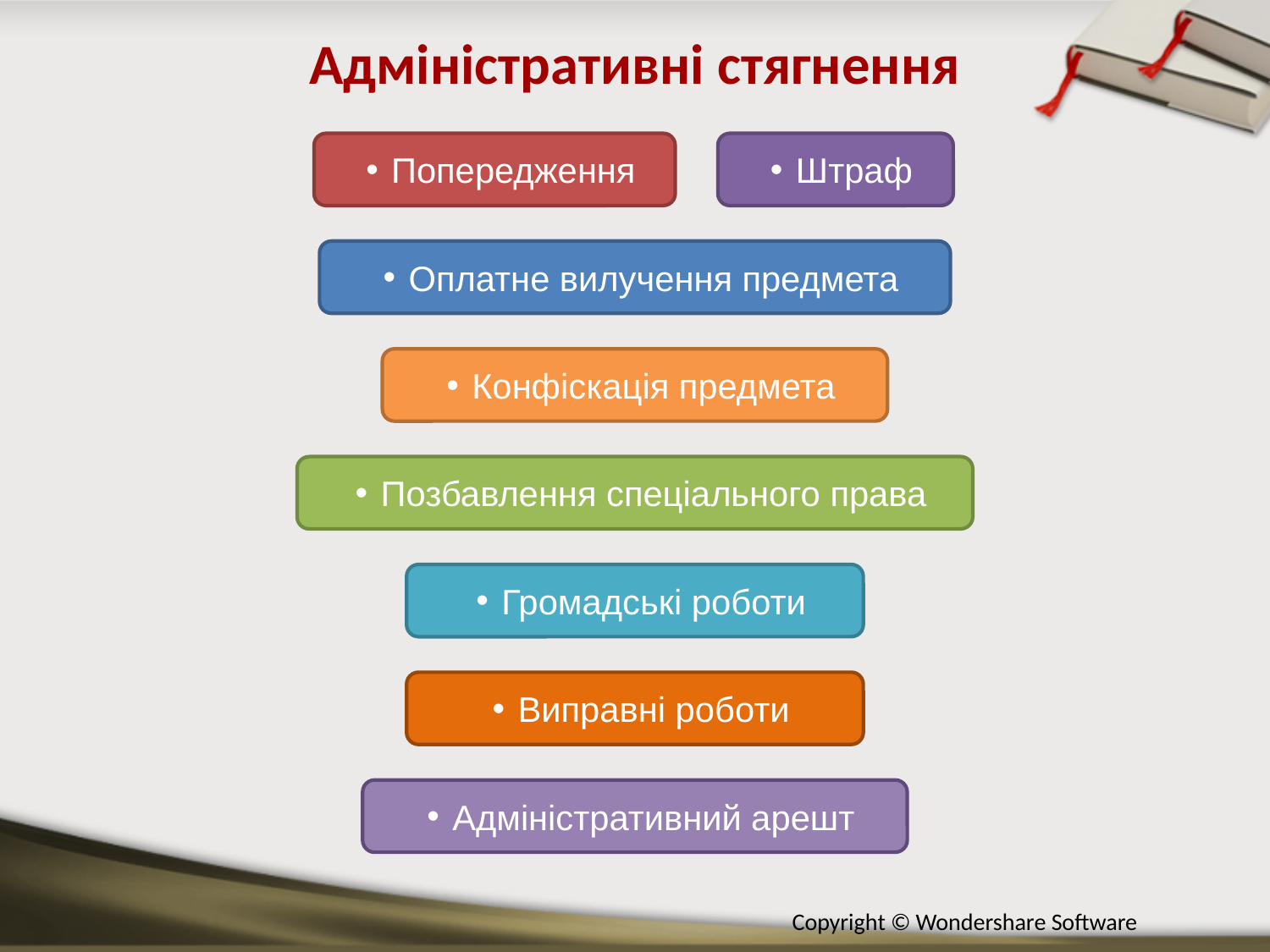

Адміністративні стягнення
Штраф
Попередження
Оплатне вилучення предмета
Конфіскація предмета
Позбавлення спеціального права
Громадські роботи
Виправні роботи
Адміністративний арешт